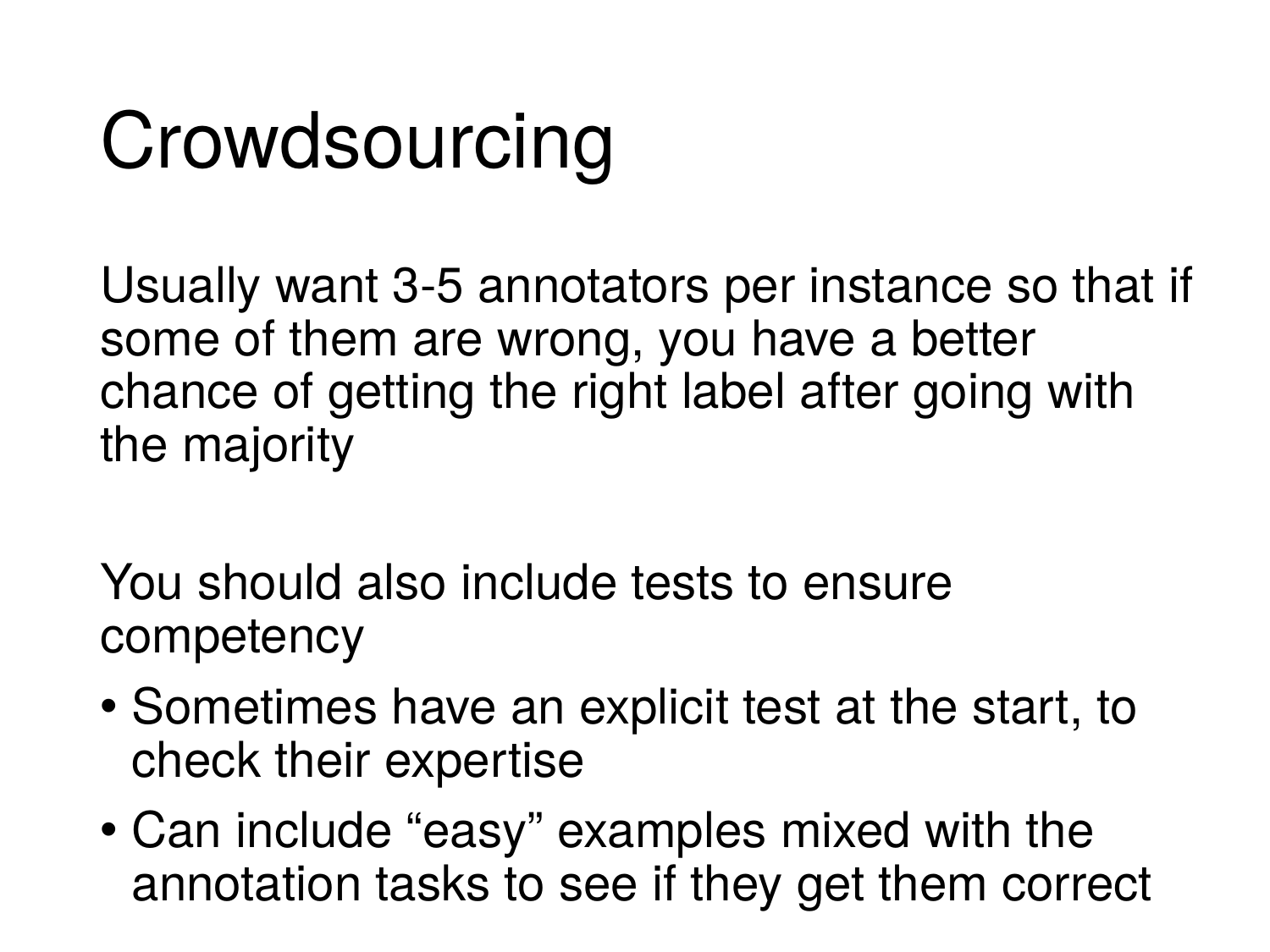

# Crowdsourcing
Usually want 3-5 annotators per instance so that if some of them are wrong, you have a better chance of getting the right label after going with the majority

You should also include tests to ensure competency
Sometimes have an explicit test at the start, to check their expertise
Can include “easy” examples mixed with the annotation tasks to see if they get them correct